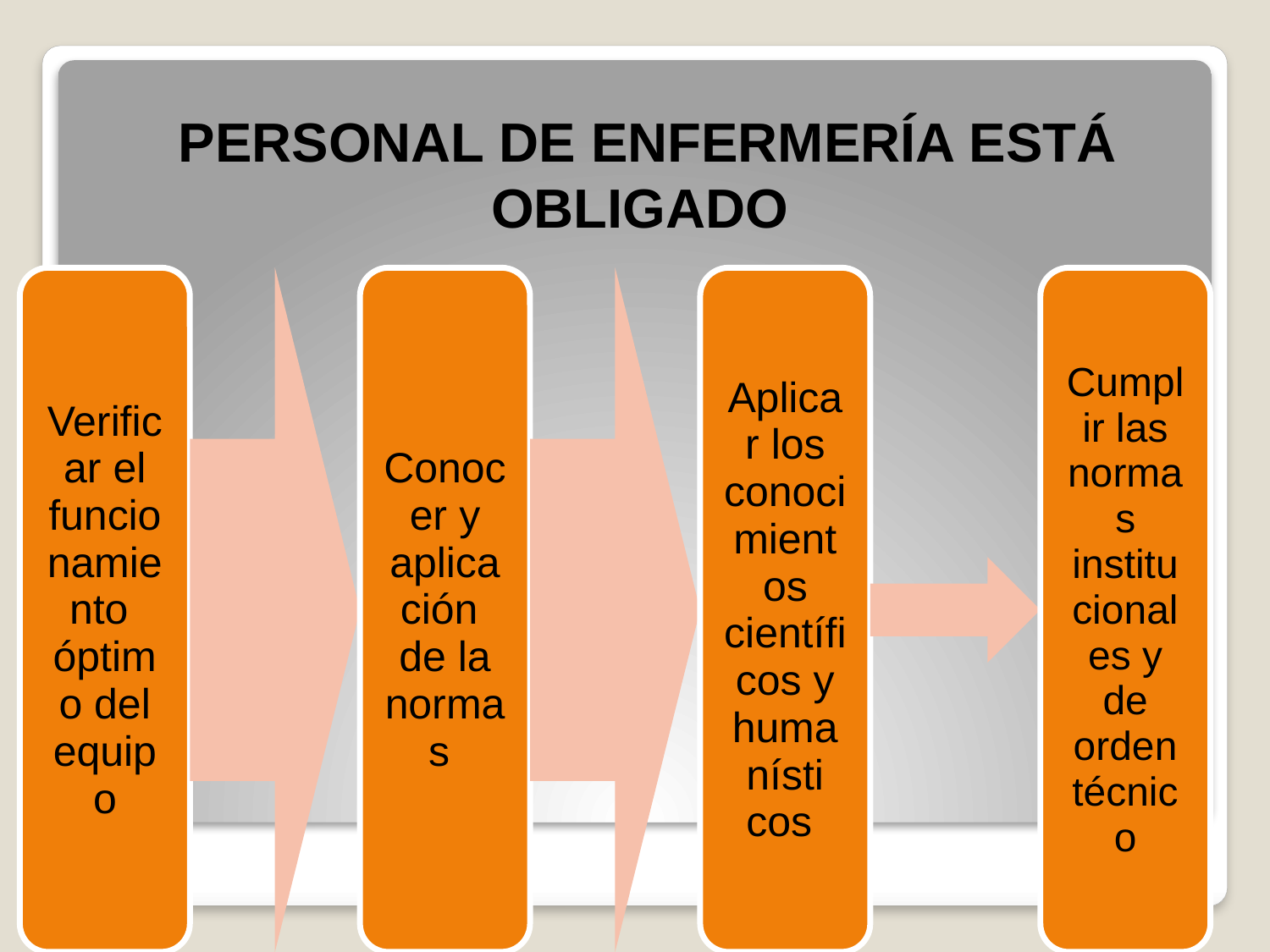

# PERSONAL DE ENFERMERÍA ESTÁ OBLIGADO
Verificar el funcionamiento  óptimo del equipo
Conocer y aplicación  de la normas
Aplicar los conocimientos científicos y humanísti
cos
Cumplir las normas institucionales y de orden técnico